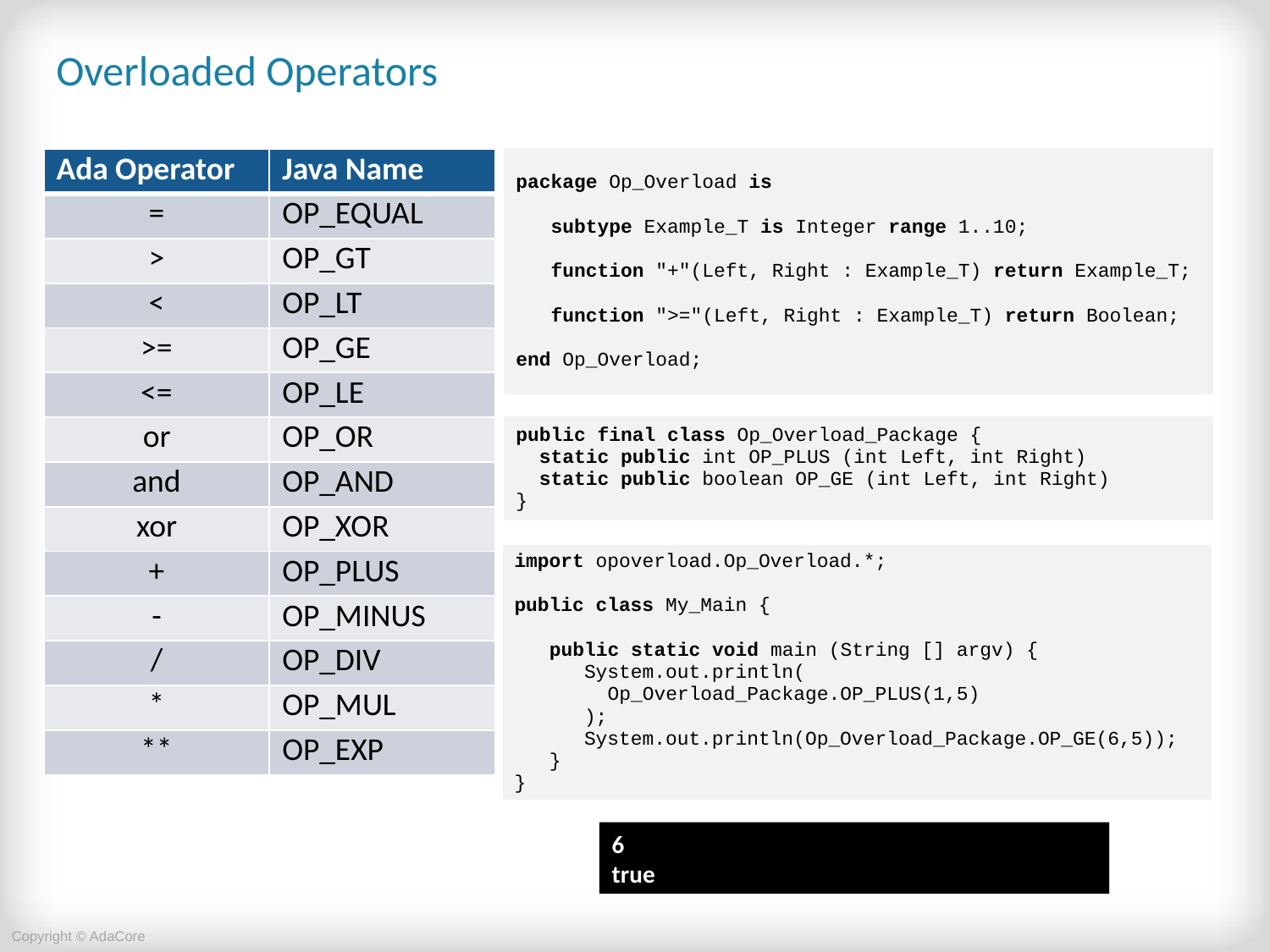

# Overloaded Operators
| package Op\_Overload is subtype Example\_T is Integer range 1..10; function "+"(Left, Right : Example\_T) return Example\_T; function ">="(Left, Right : Example\_T) return Boolean; end Op\_Overload; |
| --- |
| Ada Operator | Java Name |
| --- | --- |
| = | OP\_EQUAL |
| > | OP\_GT |
| < | OP\_LT |
| >= | OP\_GE |
| <= | OP\_LE |
| or | OP\_OR |
| and | OP\_AND |
| xor | OP\_XOR |
| + | OP\_PLUS |
| - | OP\_MINUS |
| / | OP\_DIV |
| \* | OP\_MUL |
| \*\* | OP\_EXP |
| public final class Op\_Overload\_Package { static public int OP\_PLUS (int Left, int Right) static public boolean OP\_GE (int Left, int Right) } |
| --- |
| import opoverload.Op\_Overload.\*; public class My\_Main { public static void main (String [] argv) { System.out.println( Op\_Overload\_Package.OP\_PLUS(1,5) ); System.out.println(Op\_Overload\_Package.OP\_GE(6,5)); } } |
| --- |
6
true